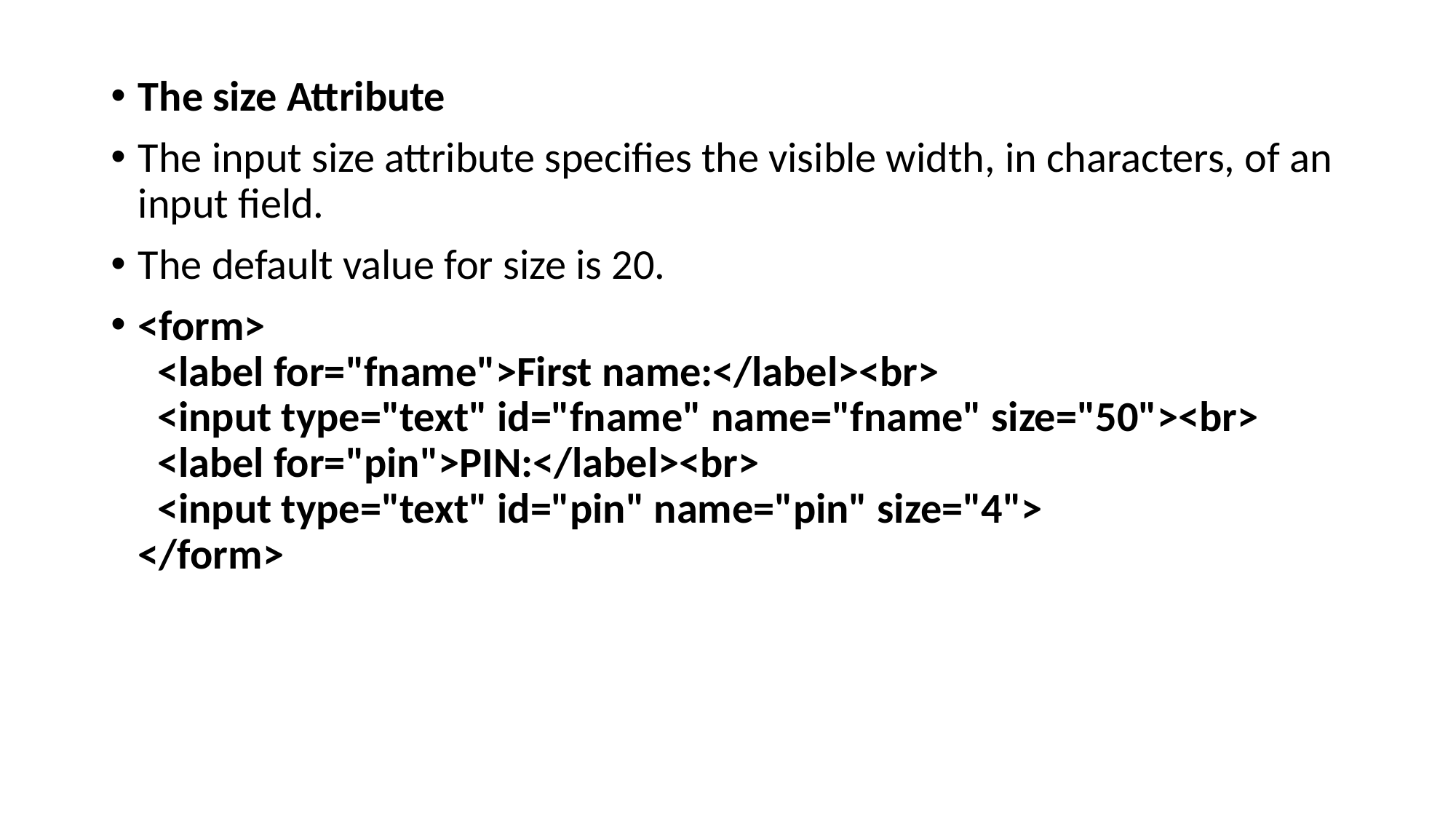

The size Attribute
The input size attribute specifies the visible width, in characters, of an input field.
The default value for size is 20.
<form>
  <label for="fname">First name:</label><br>
  <input type="text" id="fname" name="fname" size="50"><br>
  <label for="pin">PIN:</label><br>
  <input type="text" id="pin" name="pin" size="4">
</form>